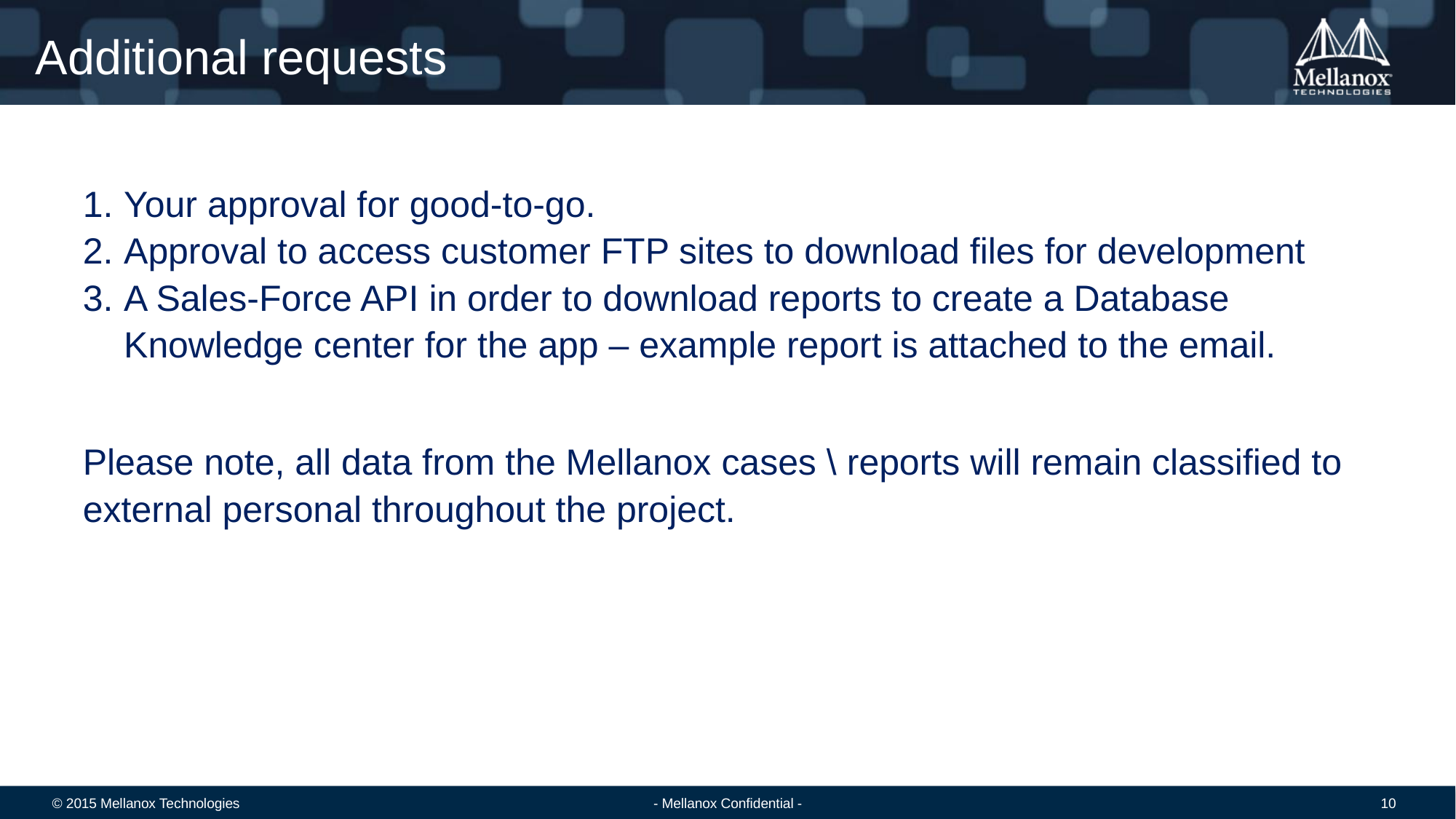

Additional requests
Your approval for good-to-go.
Approval to access customer FTP sites to download files for development
A Sales-Force API in order to download reports to create a Database Knowledge center for the app – example report is attached to the email.

Please note, all data from the Mellanox cases \ reports will remain classified to external personal throughout the project.